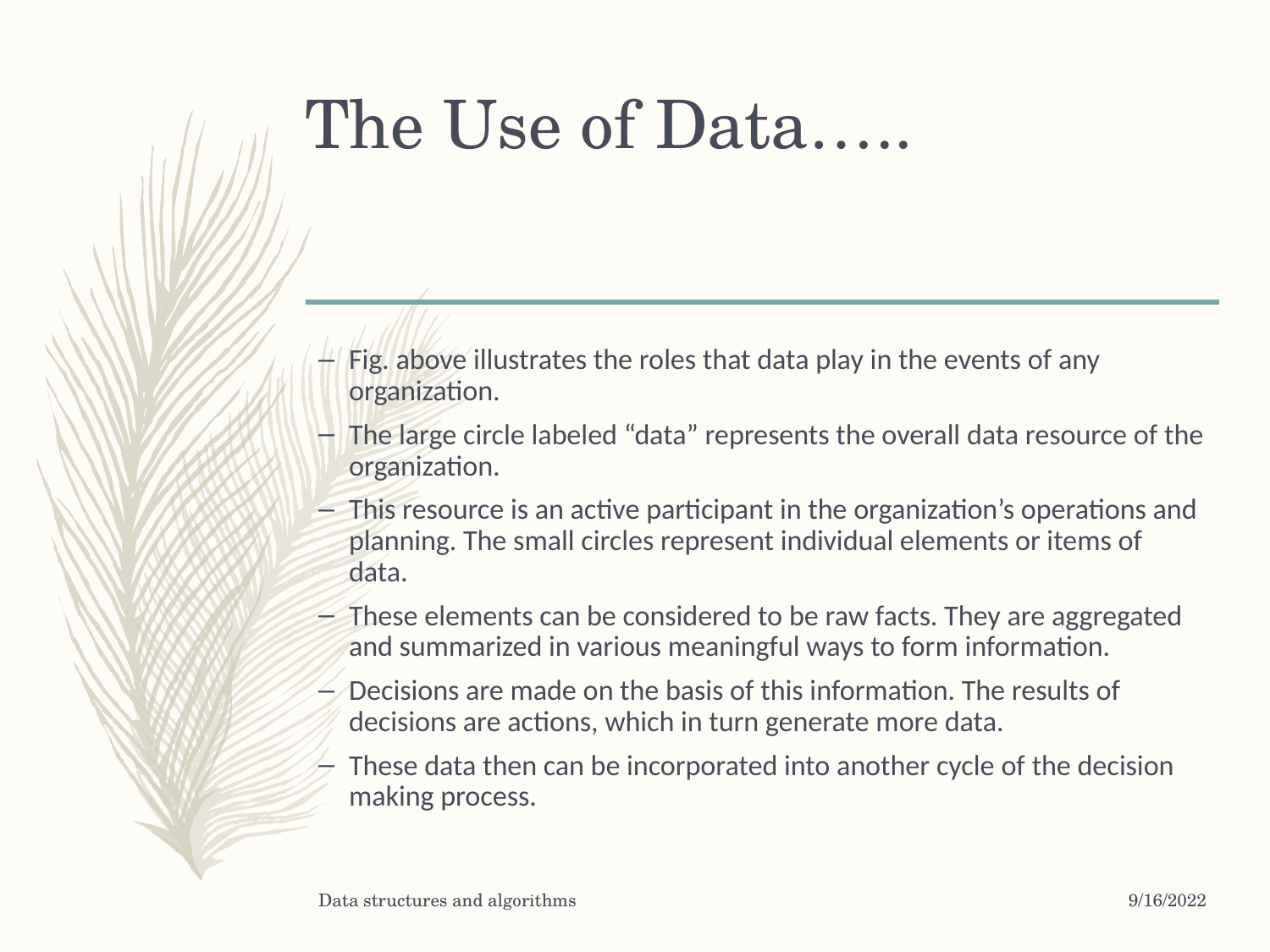

# The Use of Data…..
Fig. above illustrates the roles that data play in the events of any organization.
The large circle labeled “data” represents the overall data resource of the organization.
This resource is an active participant in the organization’s operations and planning. The small circles represent individual elements or items of data.
These elements can be considered to be raw facts. They are aggregated and summarized in various meaningful ways to form information.
Decisions are made on the basis of this information. The results of decisions are actions, which in turn generate more data.
These data then can be incorporated into another cycle of the decision making process.
Data structures and algorithms
9/16/2022